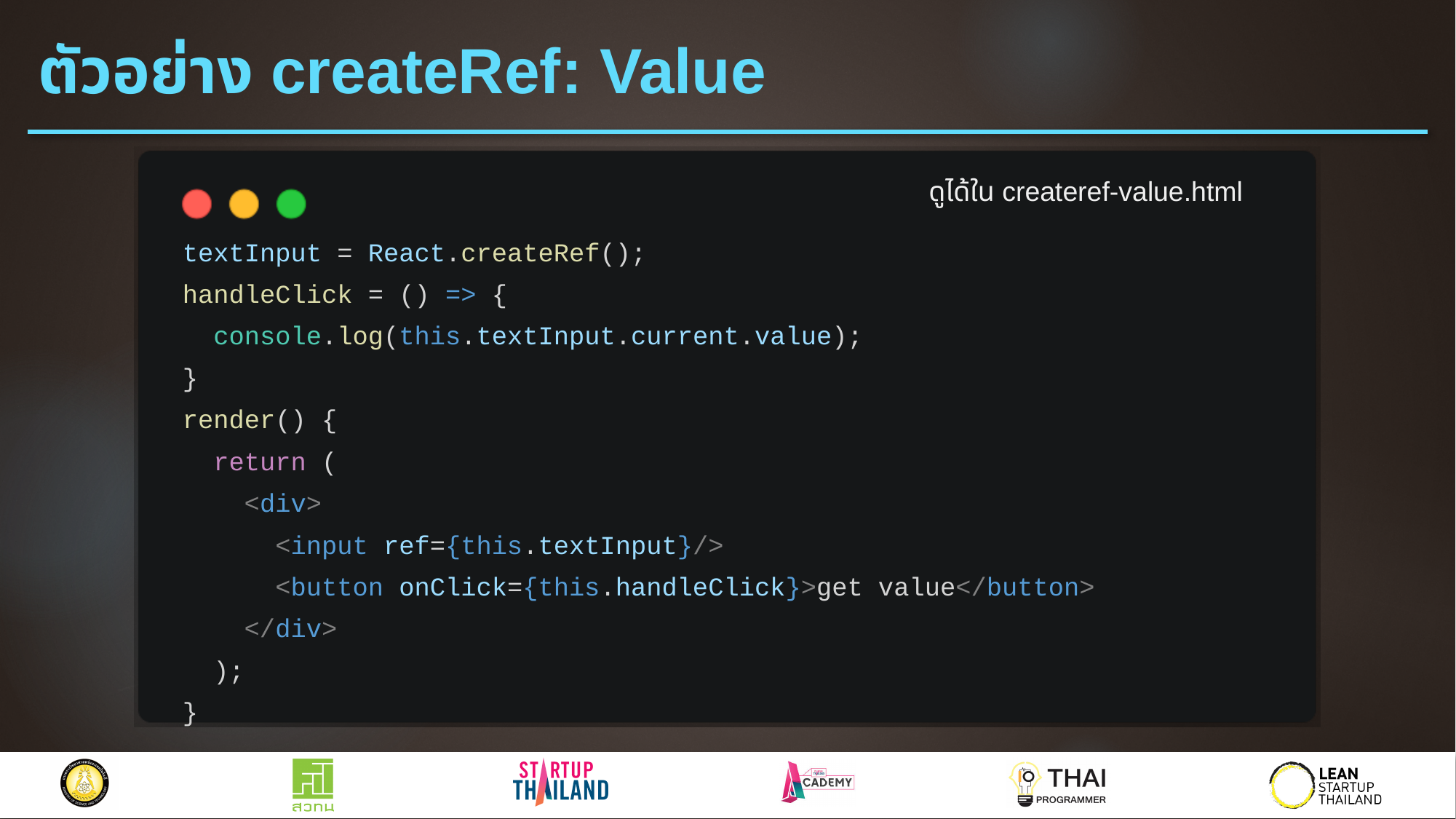

# ตัวอย่าง createRef: Value
ดูได้ใน createref-value.html
textInput = React.createRef();
handleClick = () => {
  console.log(this.textInput.current.value);
}
render() {
  return (
    <div>
      <input ref={this.textInput}/>
      <button onClick={this.handleClick}>get value</button>
    </div>
  );
}